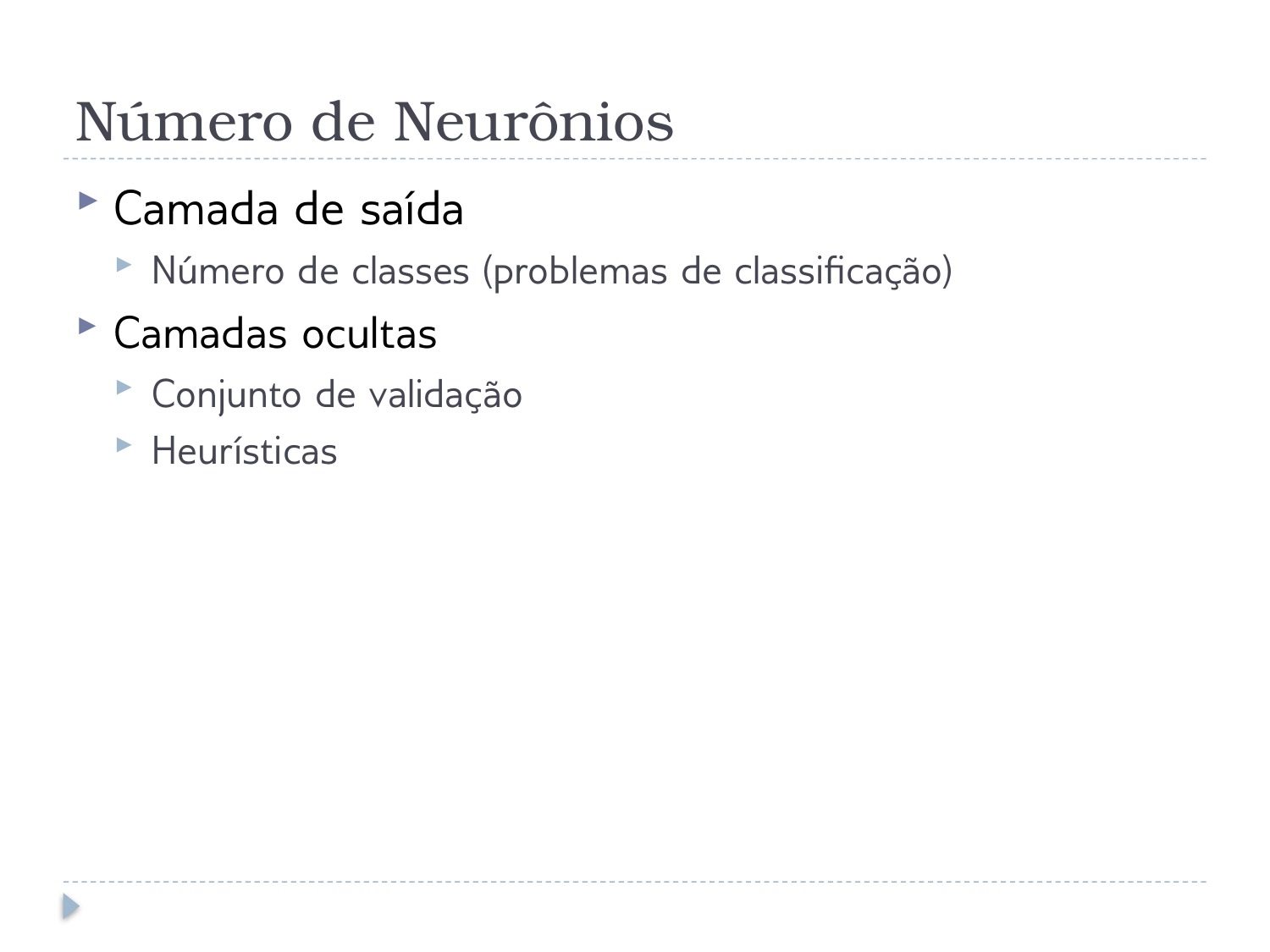

# Número de Neurônios
Camada de saída
Número de classes (problemas de classificação)
Camadas ocultas
Conjunto de validação
Heurísticas